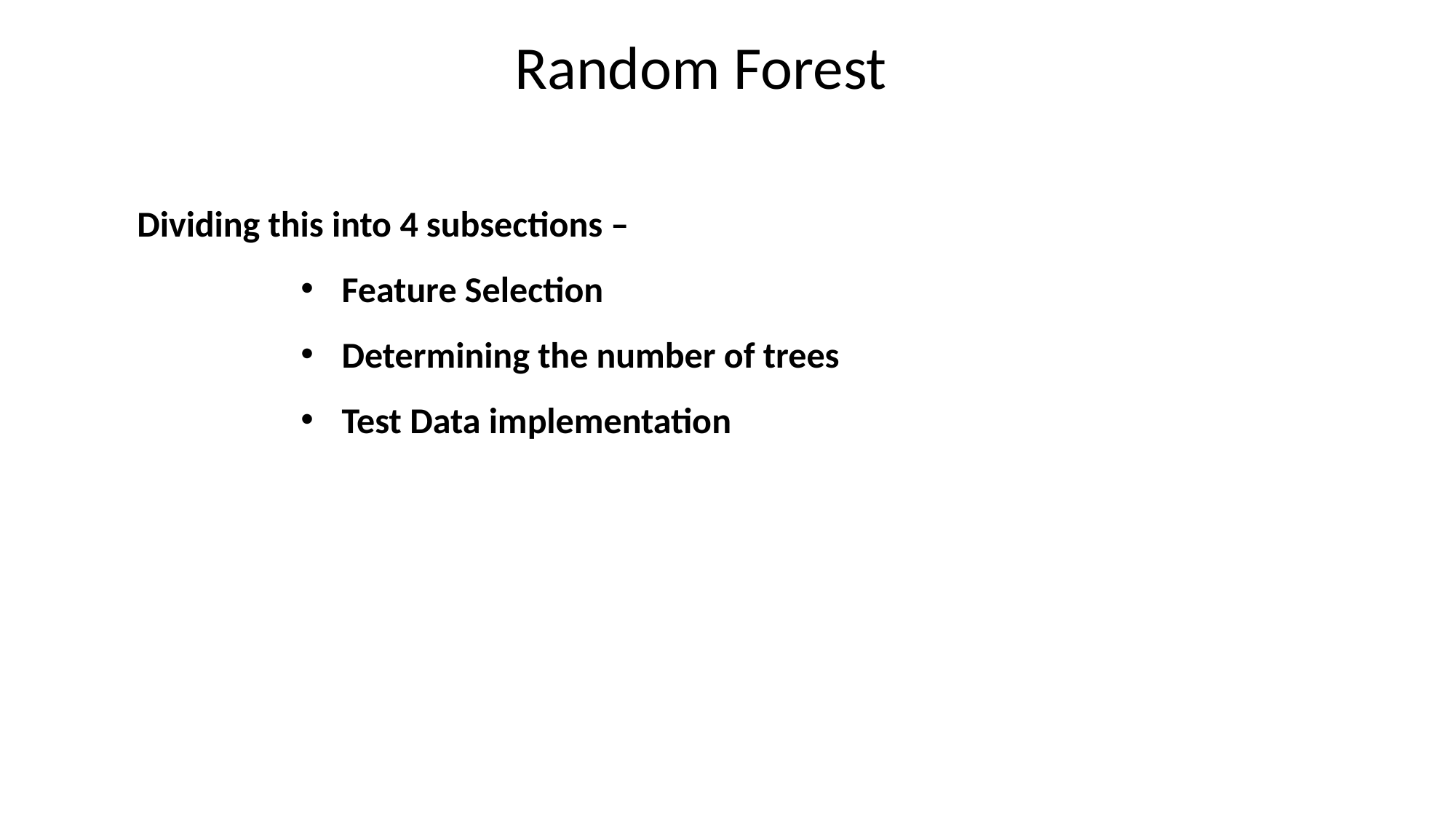

Random Forest
Dividing this into 4 subsections –
Feature Selection
Determining the number of trees
Test Data implementation